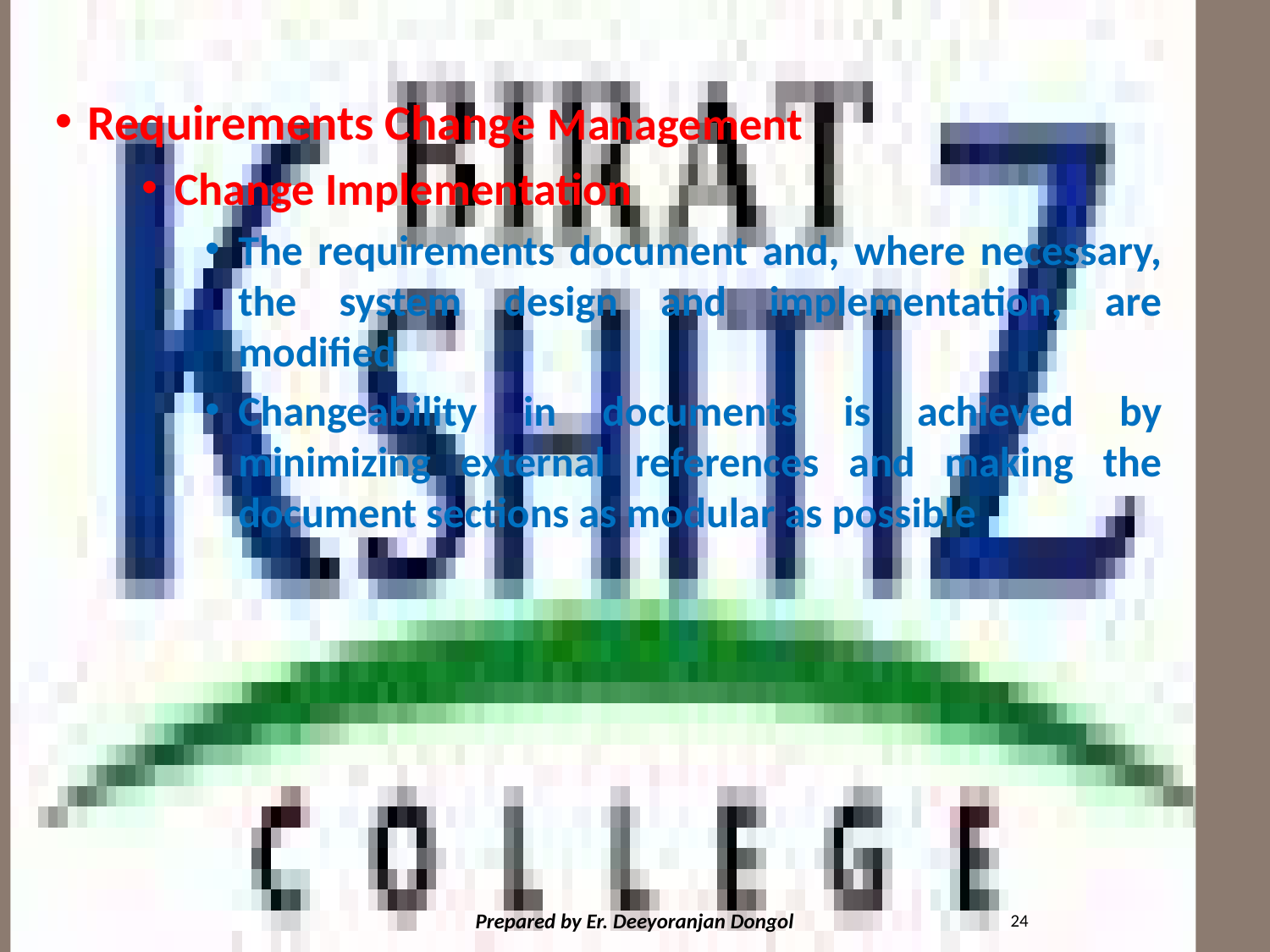

#
Requirements Change Management
Change Implementation
The requirements document and, where necessary, the system design and implementation, are modified
Changeability in documents is achieved by minimizing external references and making the document sections as modular as possible
24
Prepared by Er. Deeyoranjan Dongol